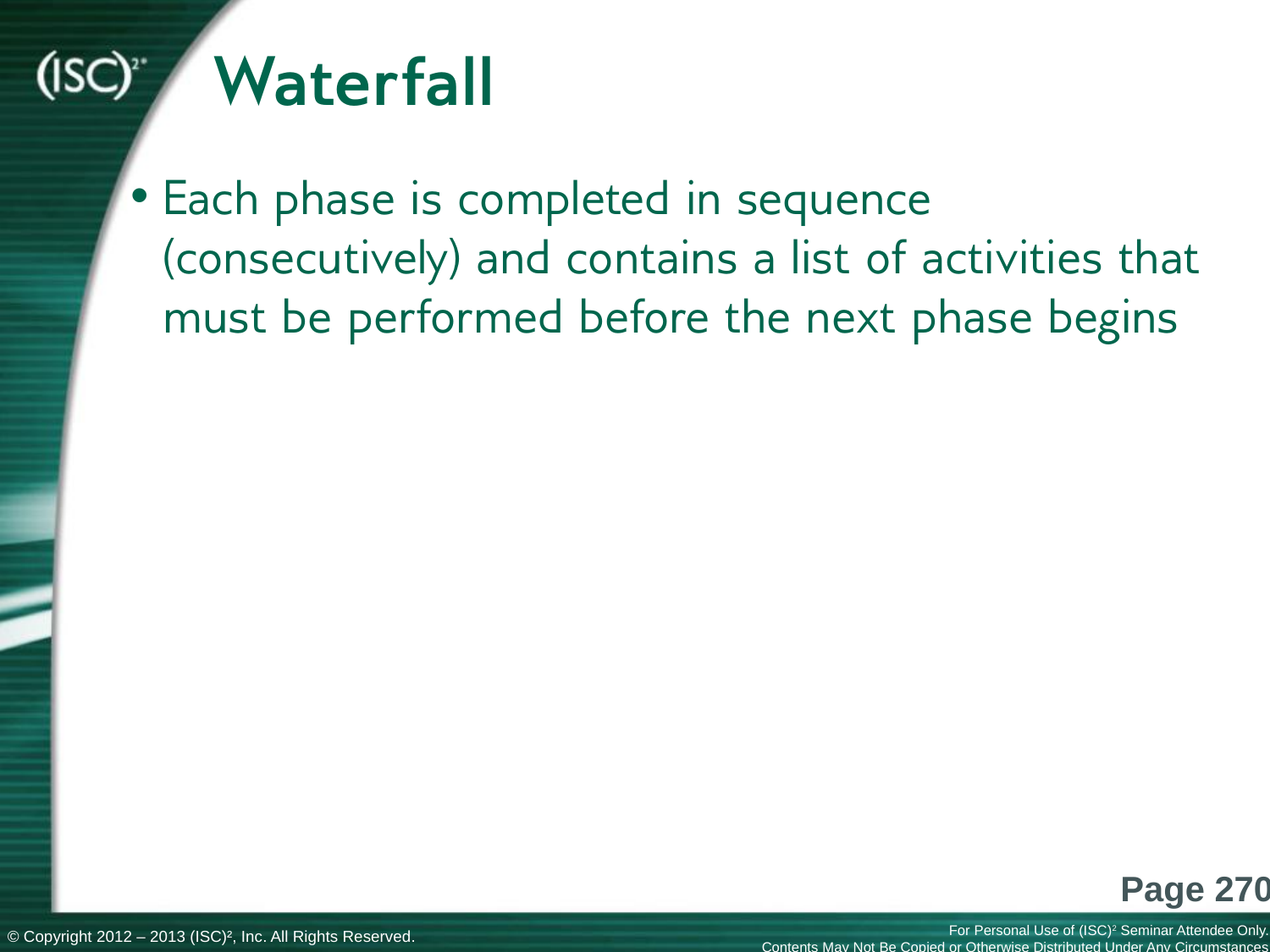

# Waterfall
Each phase is completed in sequence (consecutively) and contains a list of activities that must be performed before the next phase begins
Page 270